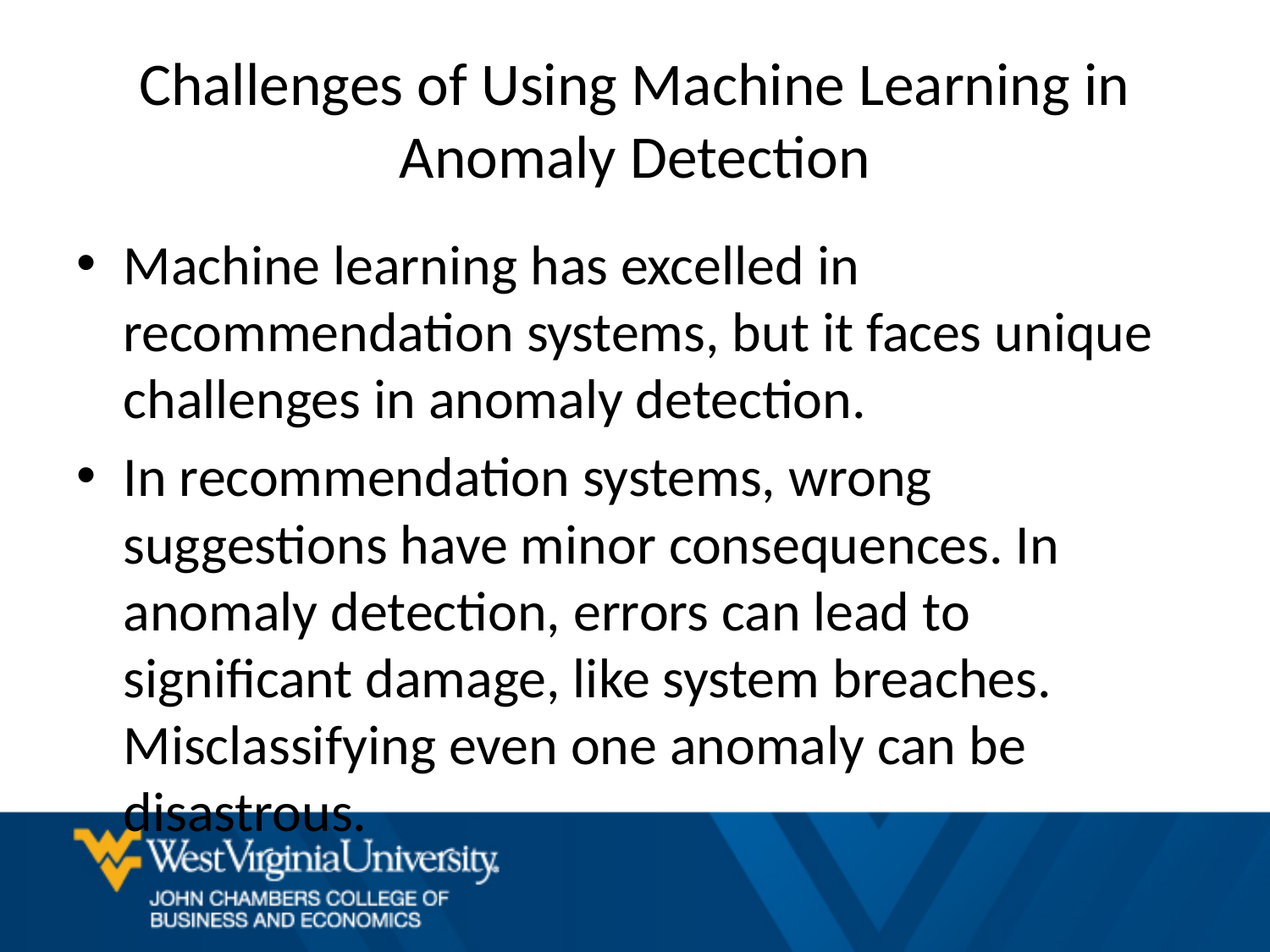

# Challenges of Using Machine Learning in Anomaly Detection
Machine learning has excelled in recommendation systems, but it faces unique challenges in anomaly detection.
In recommendation systems, wrong suggestions have minor consequences. In anomaly detection, errors can lead to significant damage, like system breaches. Misclassifying even one anomaly can be disastrous.